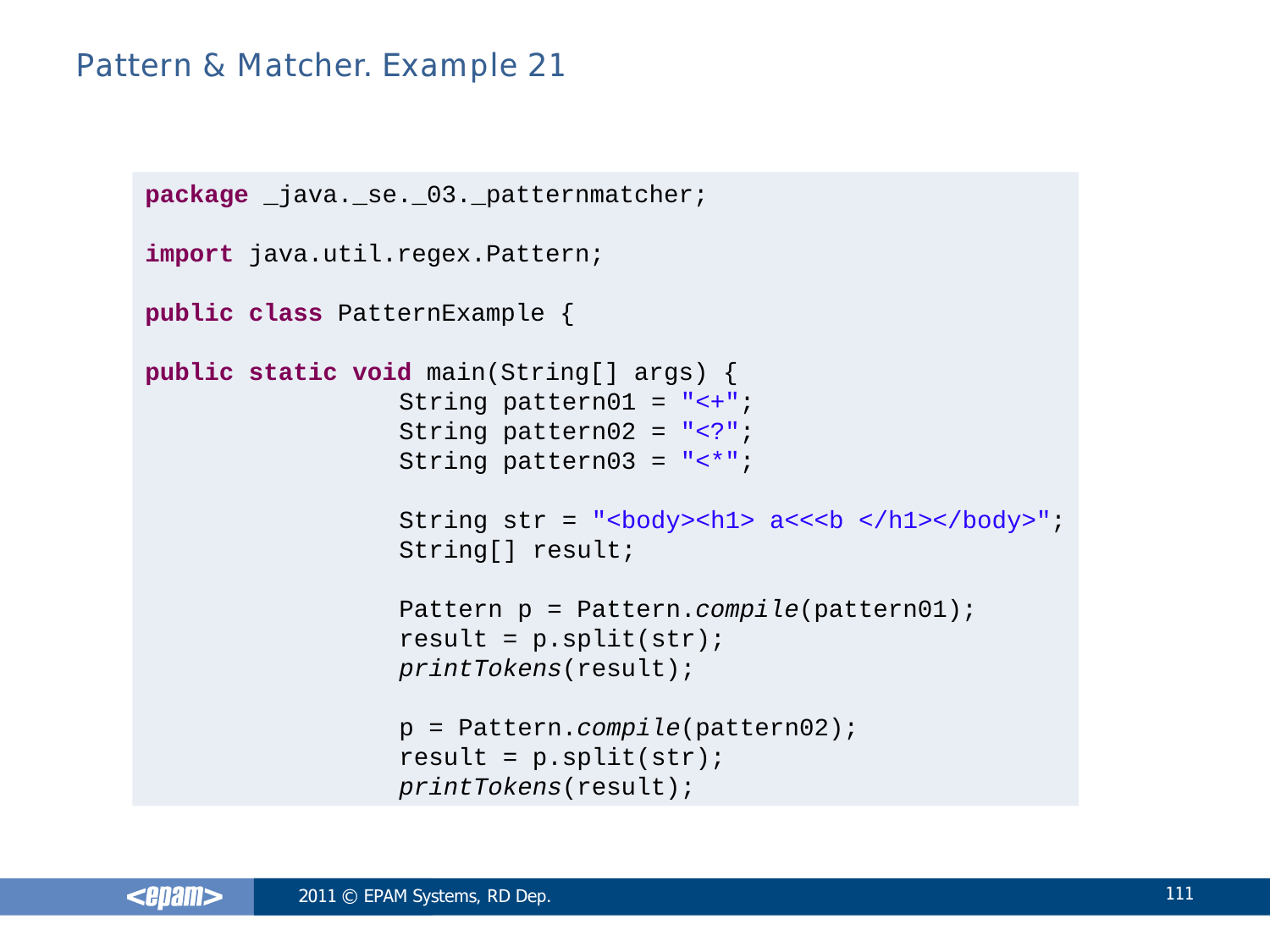

# Pattern & Matcher. Example 21
package _java._se._03._patternmatcher;

import java.util.regex.Pattern;

public class PatternExample {

public static void main(String[] args) {
		String pattern01 = "<+";
		String pattern02 = "<?";
		String pattern03 = "<*";

		String str = "<body><h1> a<<<b </h1></body>";
		String[] result;

		Pattern p = Pattern.compile(pattern01);
		result = p.split(str);
		printTokens(result);

		p = Pattern.compile(pattern02);
		result = p.split(str);
		printTokens(result);
111
2011 © EPAM Systems, RD Dep.